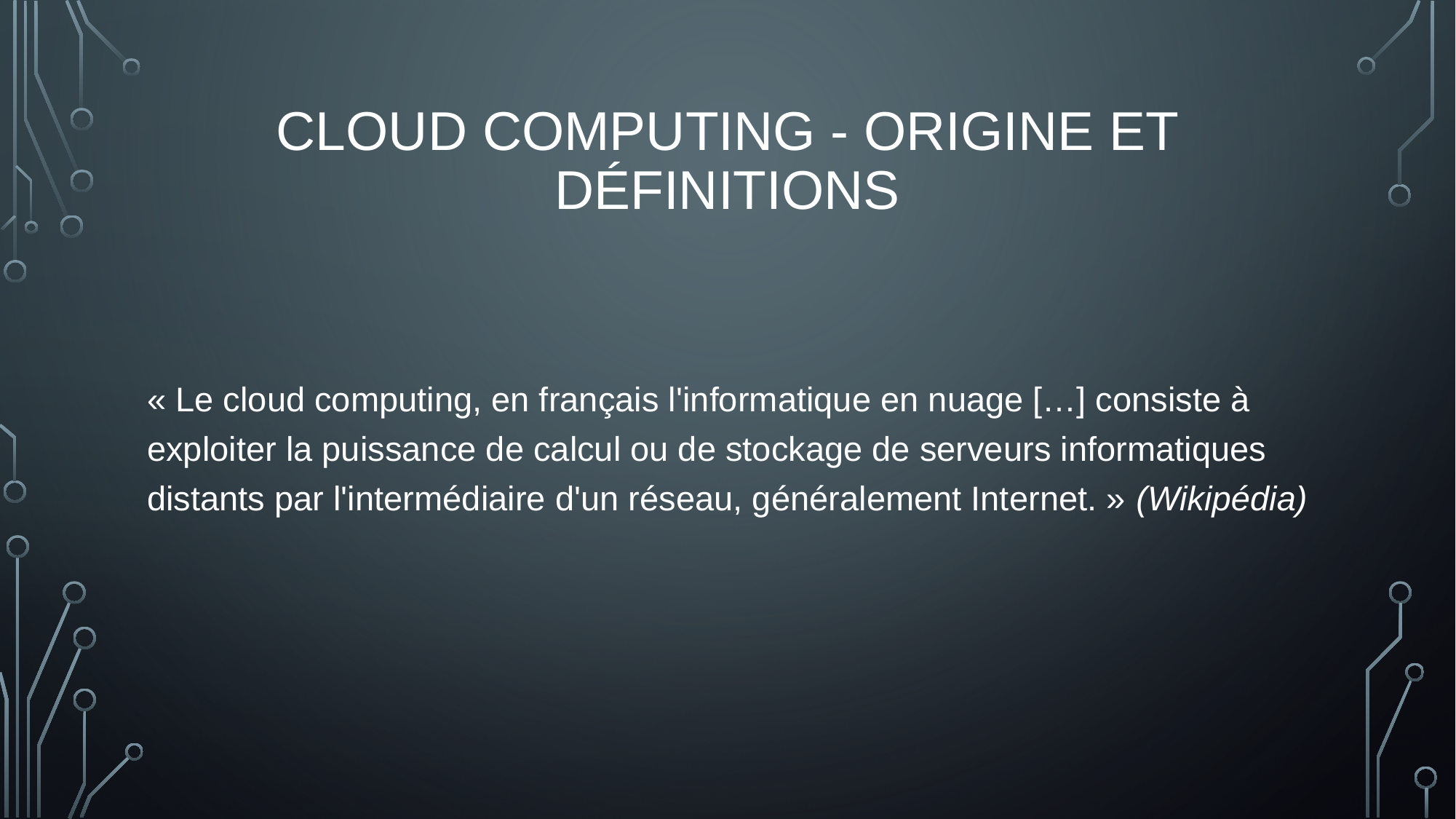

# CLOUD COMPUTING - Origine et définitions
« Le cloud computing, en français l'informatique en nuage […] consiste à exploiter la puissance de calcul ou de stockage de serveurs informatiques distants par l'intermédiaire d'un réseau, généralement Internet. » (Wikipédia)